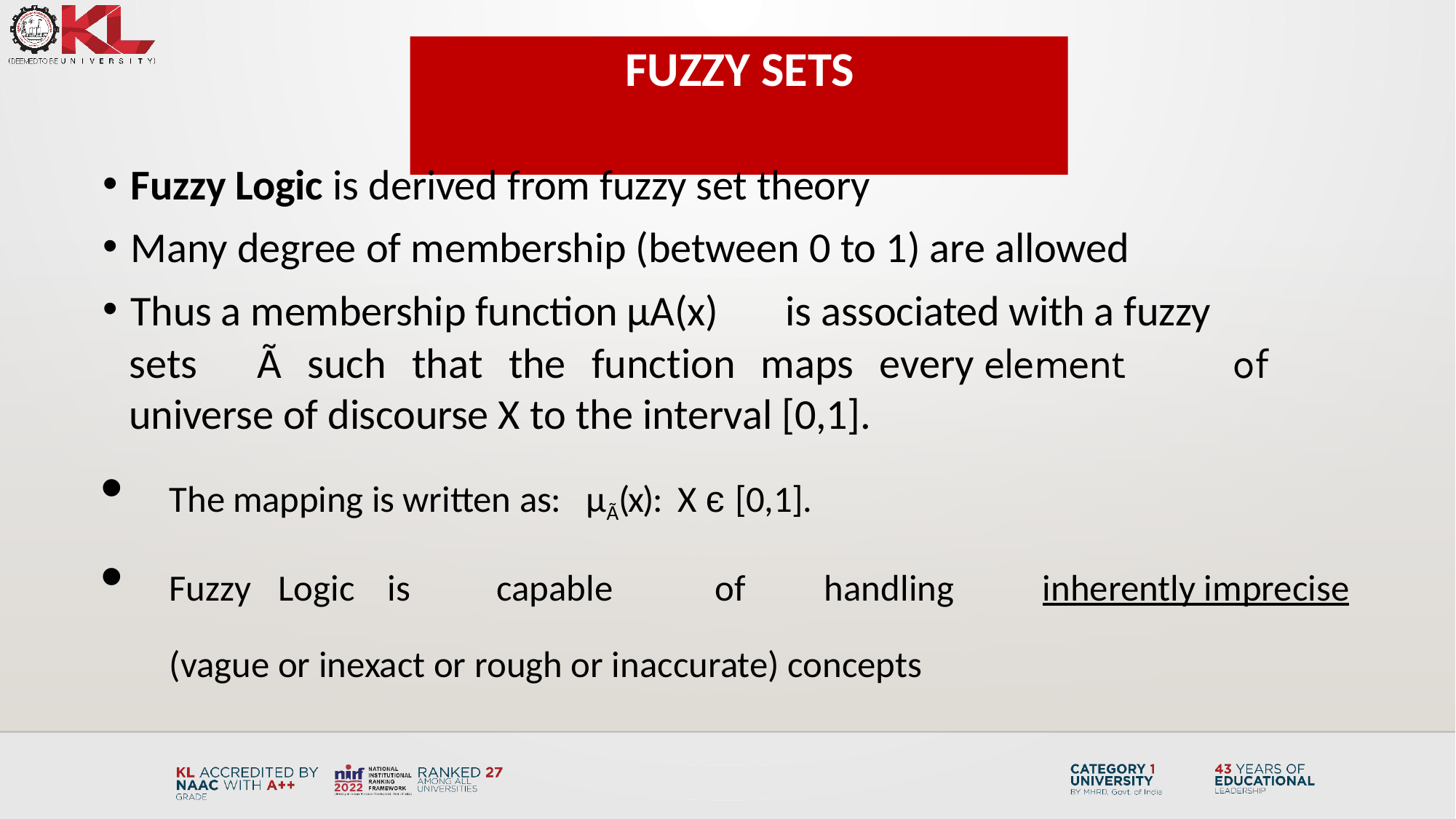

Fuzzy Sets
Fuzzy Logic is derived from fuzzy set theory
Many degree of membership (between 0 to 1) are allowed
Thus a membership function µA(x)	is associated with a fuzzy
sets	Ã	such	that	the	function	maps	every element	 of   universe of discourse X to the interval [0,1].
The mapping is written as:   µÃ(x):  X є [0,1].
Fuzzy	Logic	is	capable	of	handling	inherently imprecise (vague or inexact or rough or inaccurate) concepts